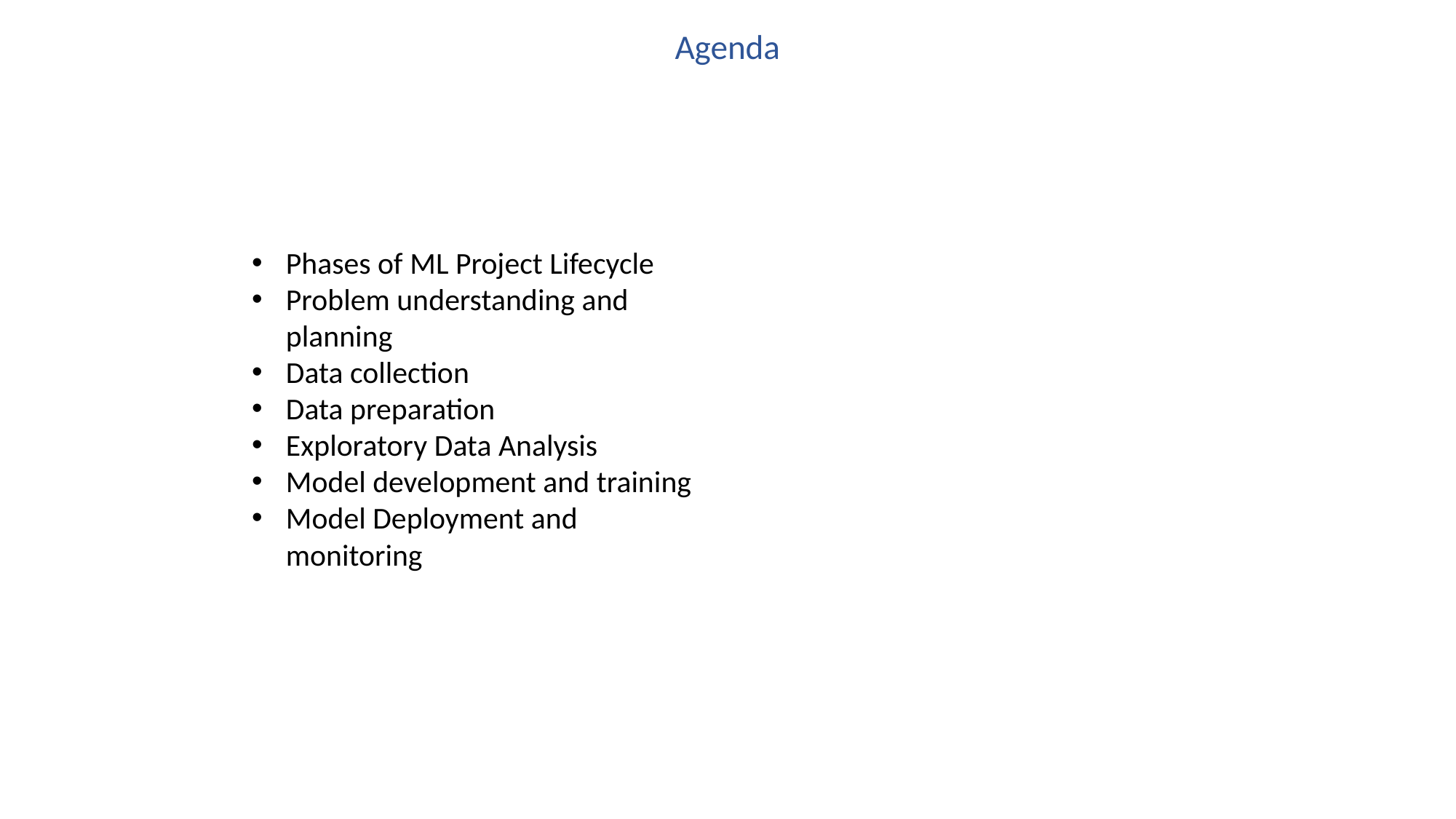

# Agenda
Phases of ML Project Lifecycle
Problem understanding and planning
Data collection
Data preparation
Exploratory Data Analysis
Model development and training
Model Deployment and monitoring